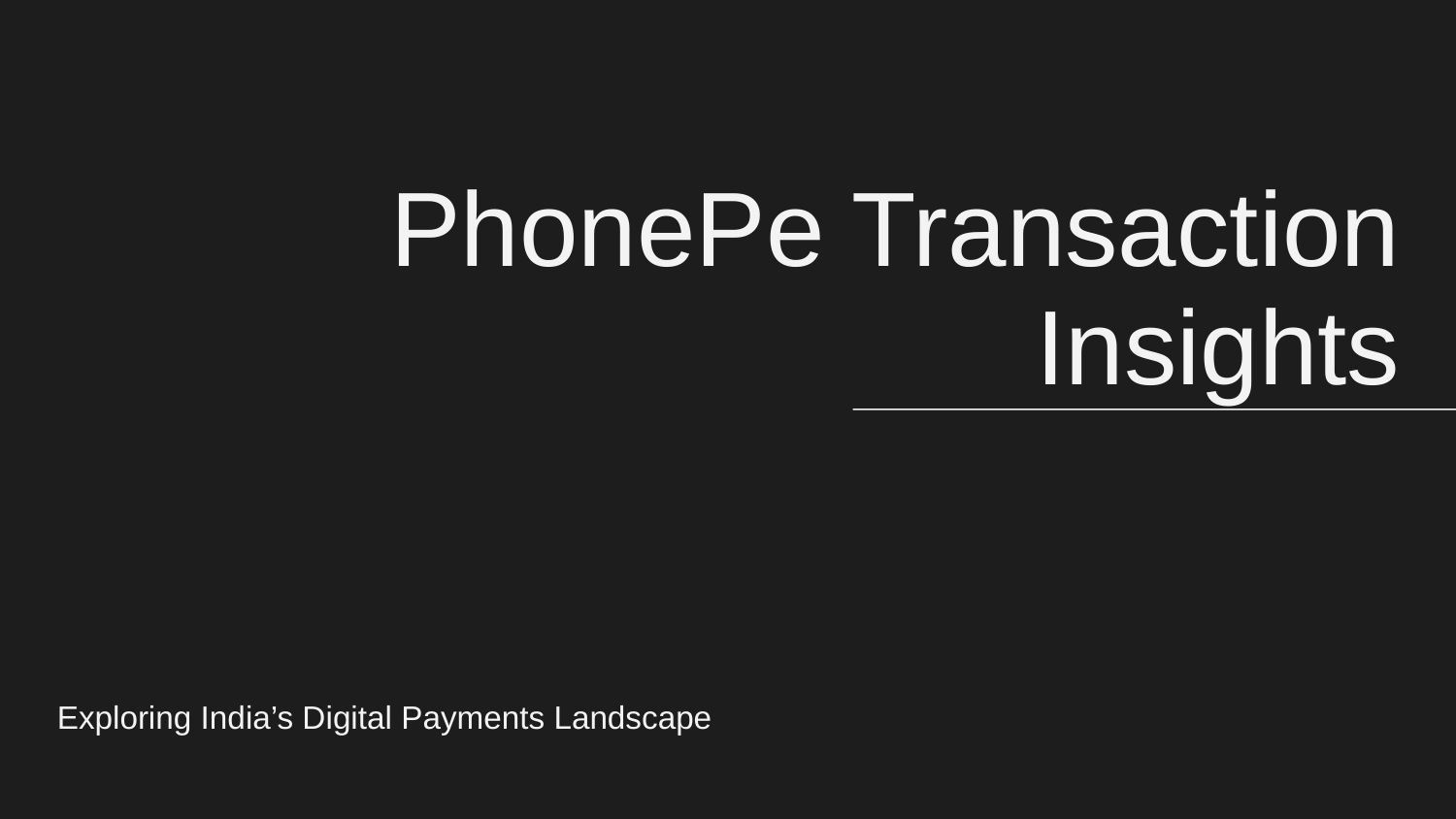

# PhonePe Transaction Insights
Exploring India’s Digital Payments Landscape